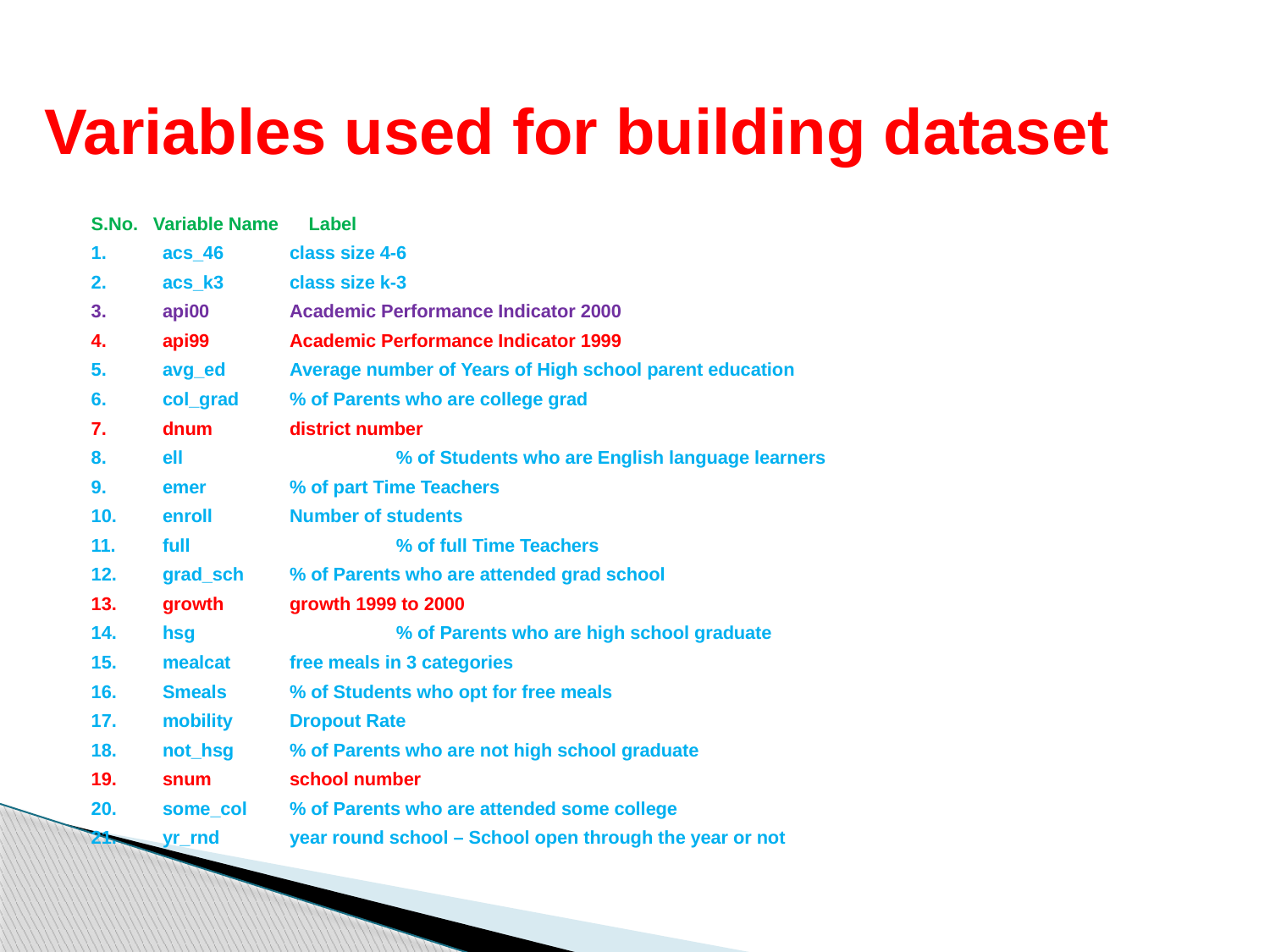

# Variables used for building dataset
S.No.   Variable Name      Label
acs_46	class size 4-6
acs_k3	class size k-3
api00	Academic Performance Indicator 2000
api99	Academic Performance Indicator 1999
avg_ed	Average number of Years of High school parent education
col_grad	% of Parents who are college grad
dnum	district number
ell	                     % of Students who are English language learners
emer	% of part Time Teachers
enroll	Number of students
full	                     % of full Time Teachers
grad_sch	% of Parents who are attended grad school
growth	growth 1999 to 2000
hsg	                     % of Parents who are high school graduate
mealcat	free meals in 3 categories
Smeals	% of Students who opt for free meals
mobility	Dropout Rate
not_hsg	% of Parents who are not high school graduate
snum	school number
some_col	% of Parents who are attended some college
yr_rnd	year round school – School open through the year or not